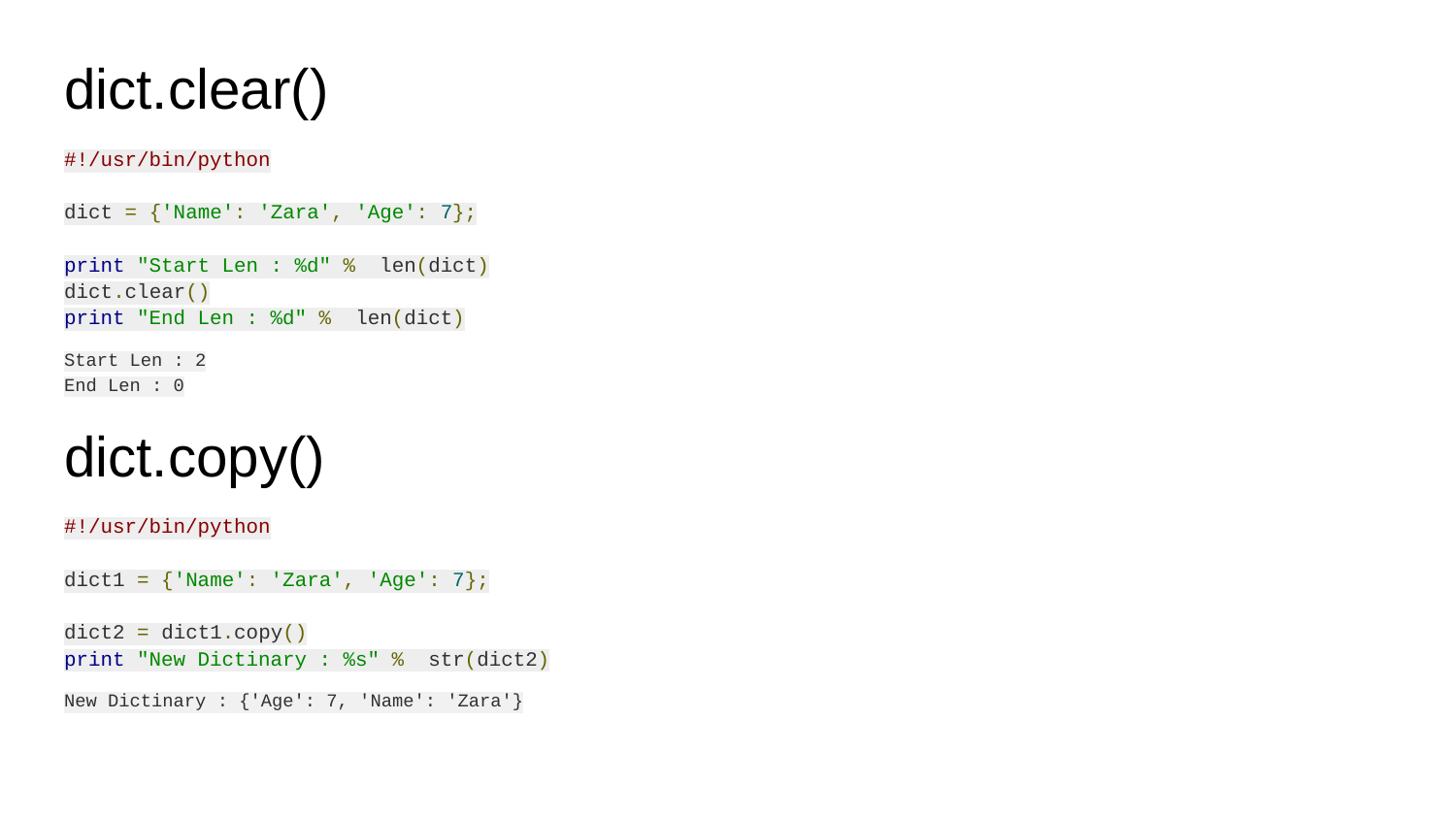

# dict.clear()
#!/usr/bin/python
dict = {'Name': 'Zara', 'Age': 7};
print "Start Len : %d" %  len(dict)
dict.clear()
print "End Len : %d" %  len(dict)
Start Len : 2
End Len : 0

dict.copy()
#!/usr/bin/python
dict1 = {'Name': 'Zara', 'Age': 7};
dict2 = dict1.copy()
print "New Dictinary : %s" %  str(dict2)
New Dictinary : {'Age': 7, 'Name': 'Zara'}